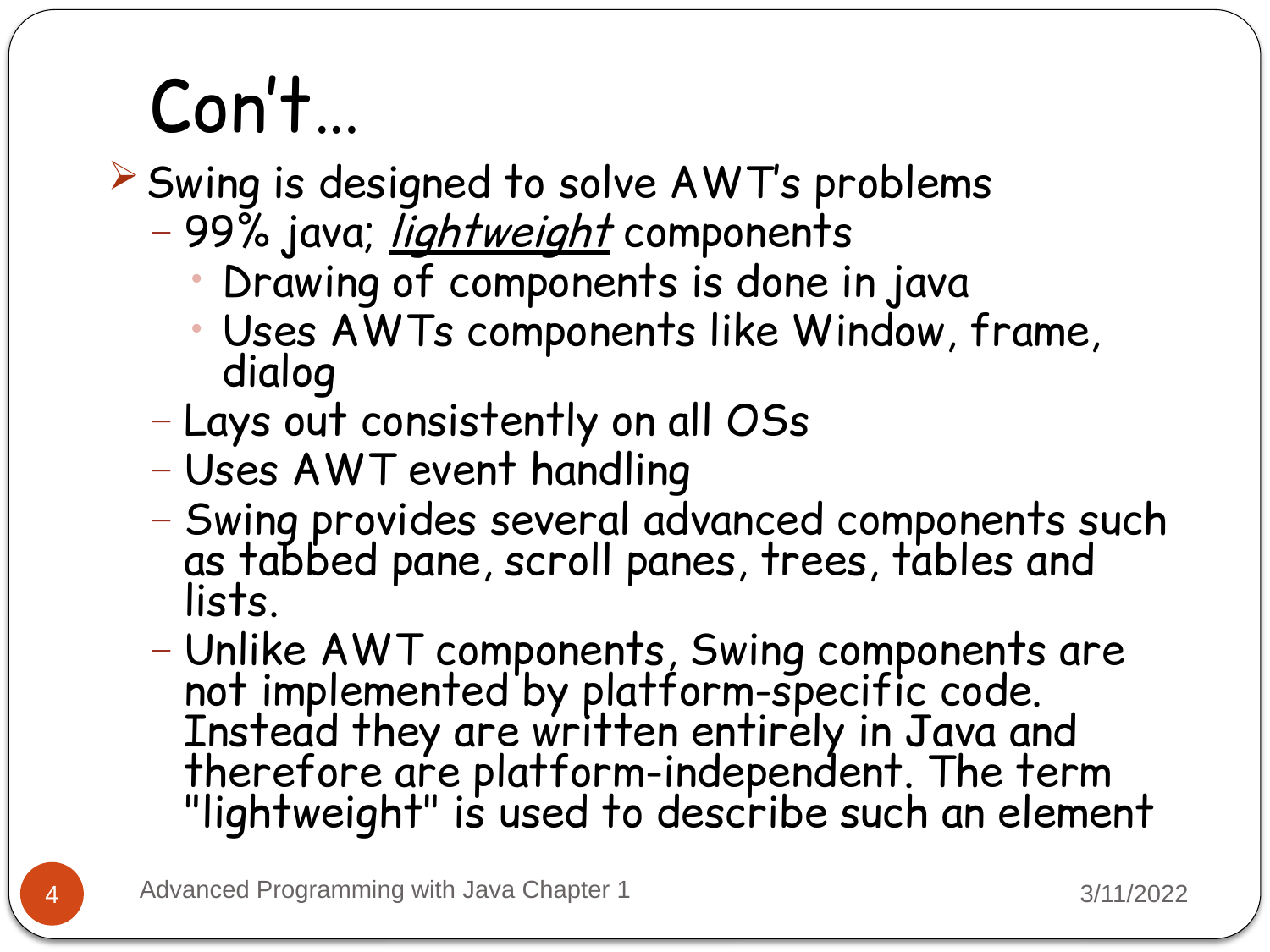

# Con’t…
Swing is designed to solve AWT’s problems
99% java; lightweight components
Drawing of components is done in java
Uses AWTs components like Window, frame, dialog
Lays out consistently on all OSs
Uses AWT event handling
Swing provides several advanced components such as tabbed pane, scroll panes, trees, tables and lists.
Unlike AWT components, Swing components are not implemented by platform-specific code. Instead they are written entirely in Java and therefore are platform-independent. The term "lightweight" is used to describe such an element
Advanced Programming with Java Chapter 1
3/11/2022
4